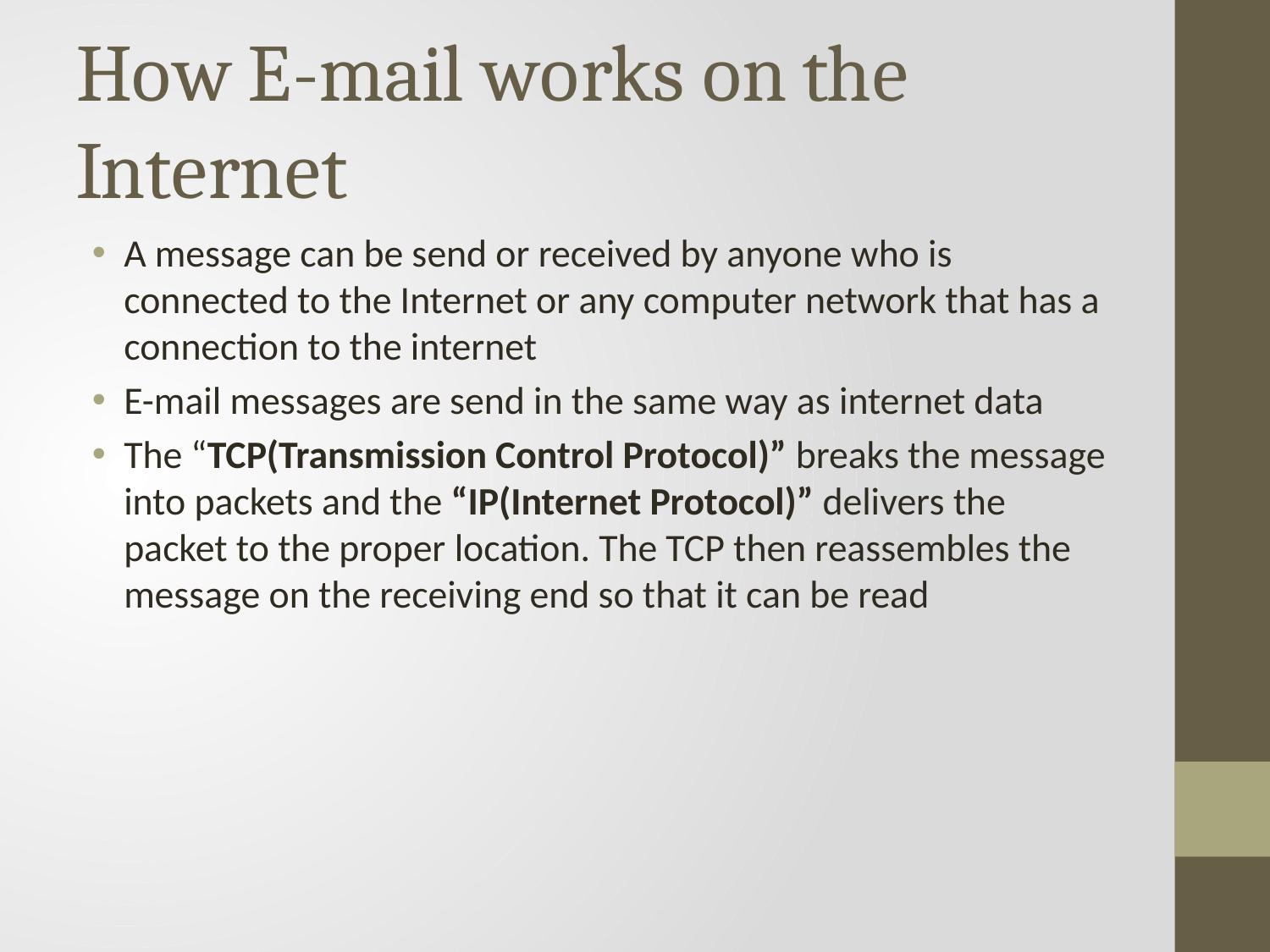

# How E-mail works on the Internet
A message can be send or received by anyone who is connected to the Internet or any computer network that has a connection to the internet
E-mail messages are send in the same way as internet data
The “TCP(Transmission Control Protocol)” breaks the message into packets and the “IP(Internet Protocol)” delivers the packet to the proper location. The TCP then reassembles the message on the receiving end so that it can be read